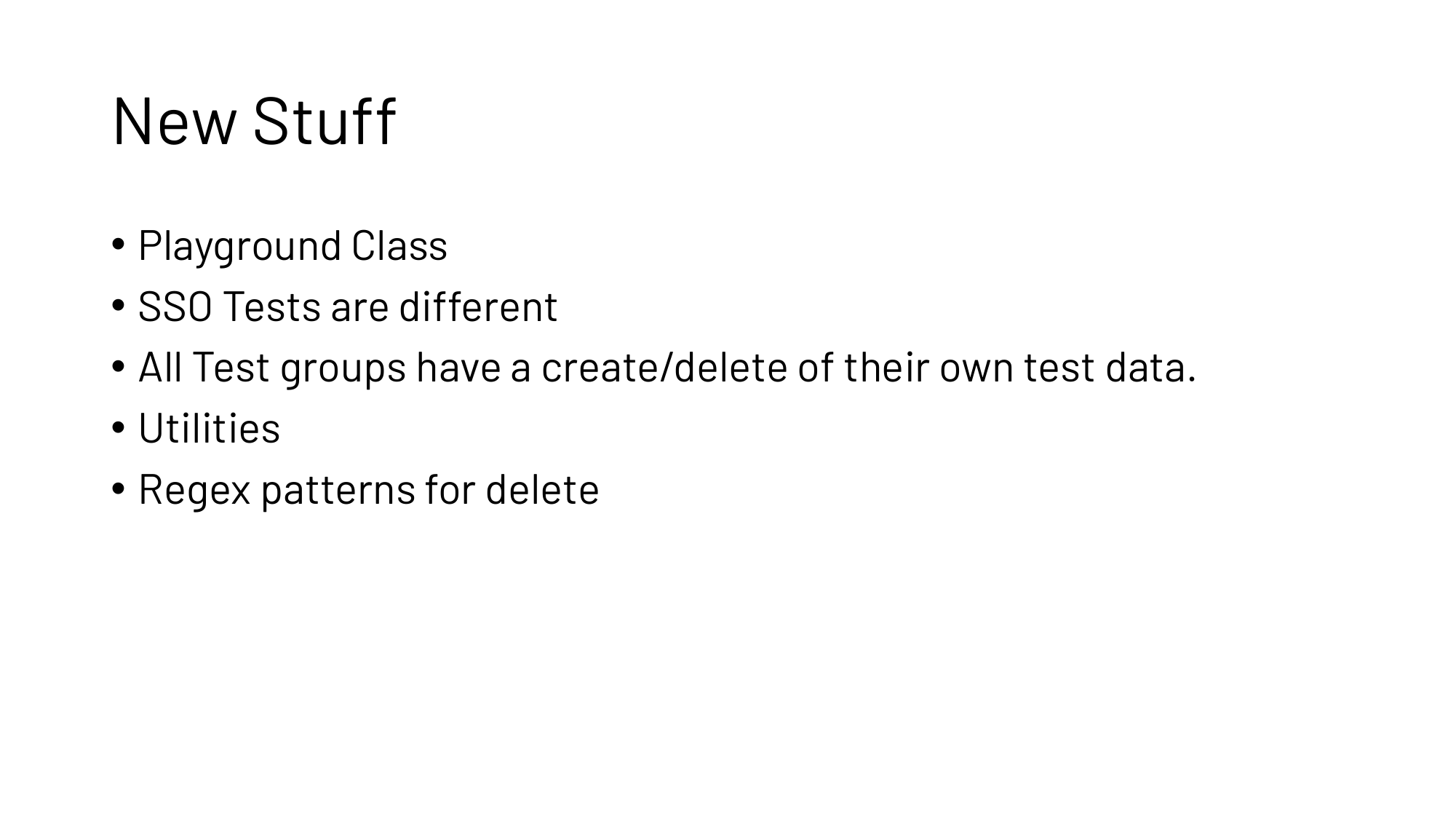

# New Stuff
Playground Class
SSO Tests are different
All Test groups have a create/delete of their own test data.
Utilities
Regex patterns for delete